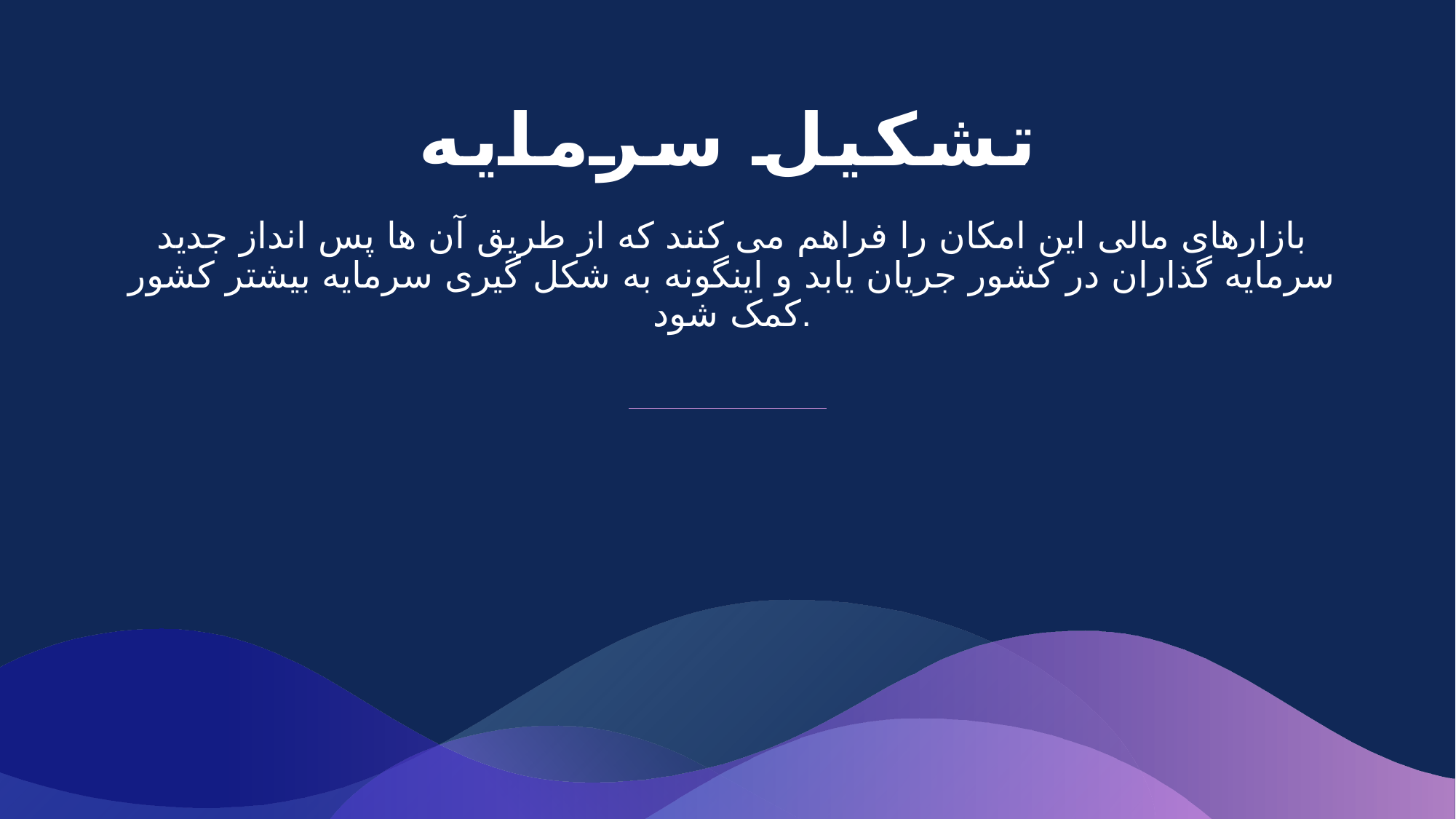

# تشکیل سرمایه
بازارهای مالی این امکان را فراهم می کنند که از طریق آن ها پس انداز جدید سرمایه گذاران در کشور جریان یابد و اینگونه به شکل گیری سرمایه بیشتر کشور کمک شود.